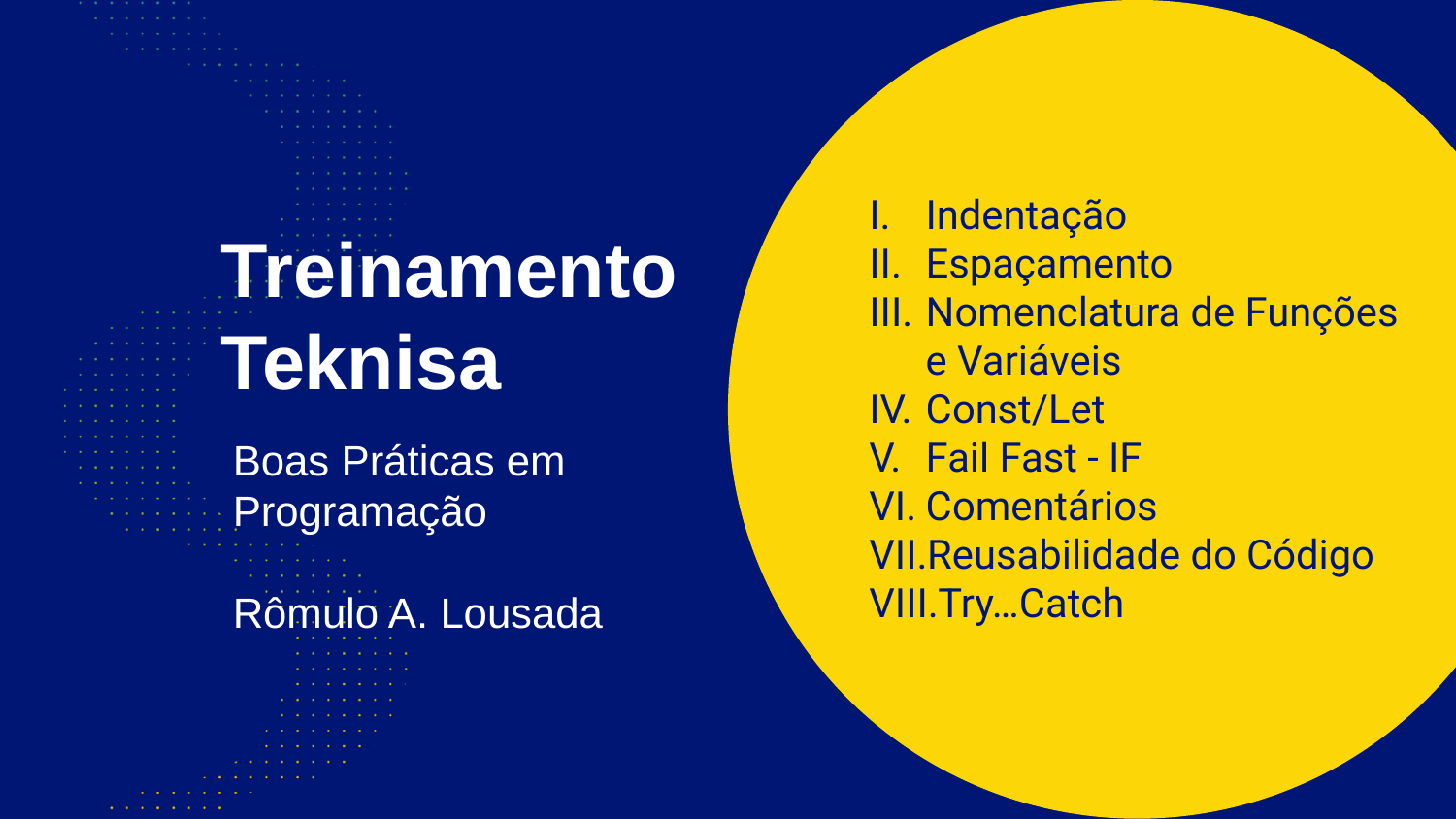

Indentação
Espaçamento
Nomenclatura de Funções e Variáveis
Const/Let
Fail Fast - IF
Comentários
Reusabilidade do Código
Try…Catch
# Treinamento
Teknisa
Boas Práticas em Programação

Rômulo A. Lousada